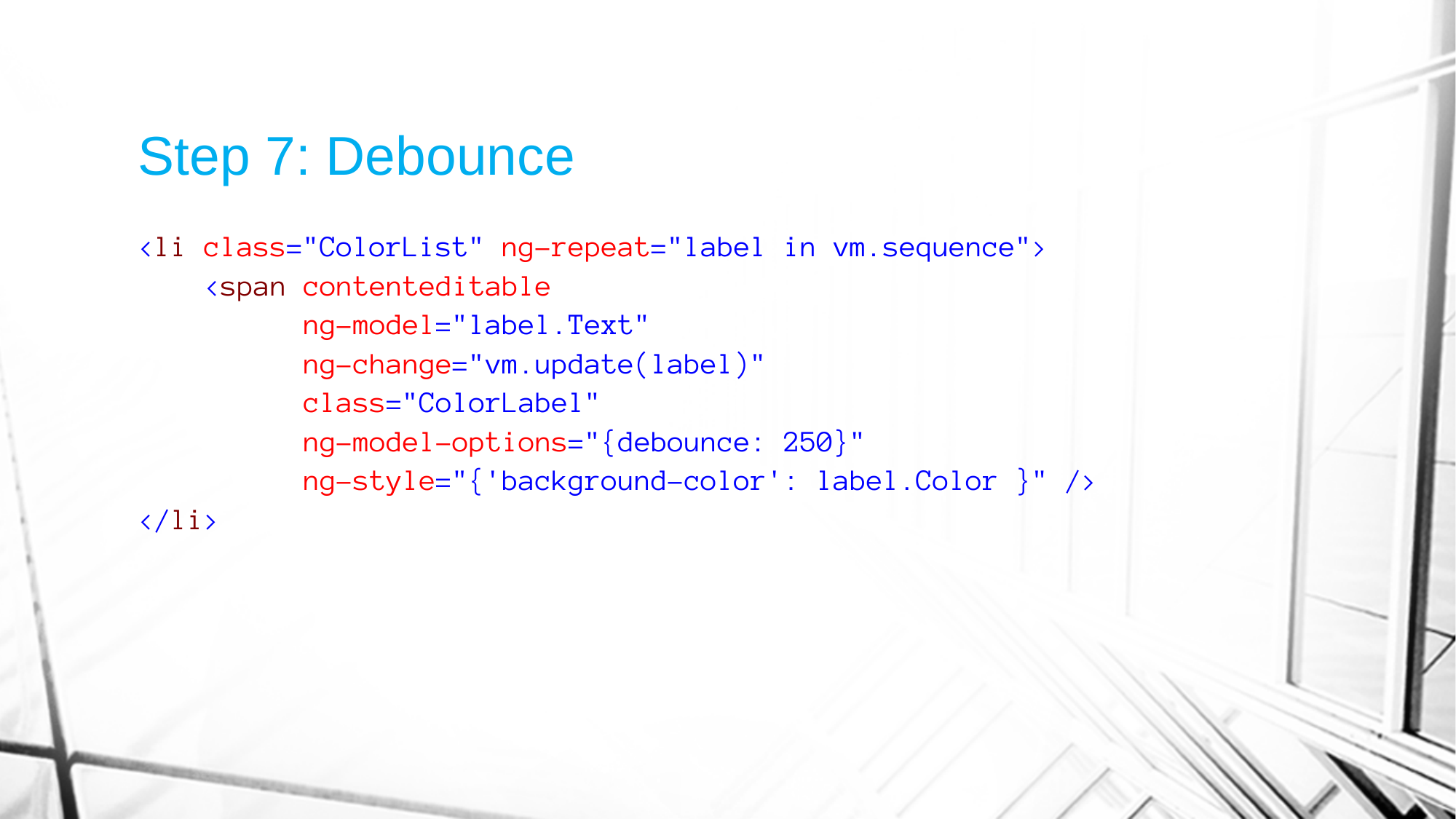

# Step 7: Debounce
<li class="ColorList" ng-repeat="label in vm.sequence">
    <span contenteditable
          ng-model="label.Text"
          ng-change="vm.update(label)"
          class="ColorLabel"
          ng-model-options="{debounce: 250}"
          ng-style="{'background-color': label.Color }" />
</li>